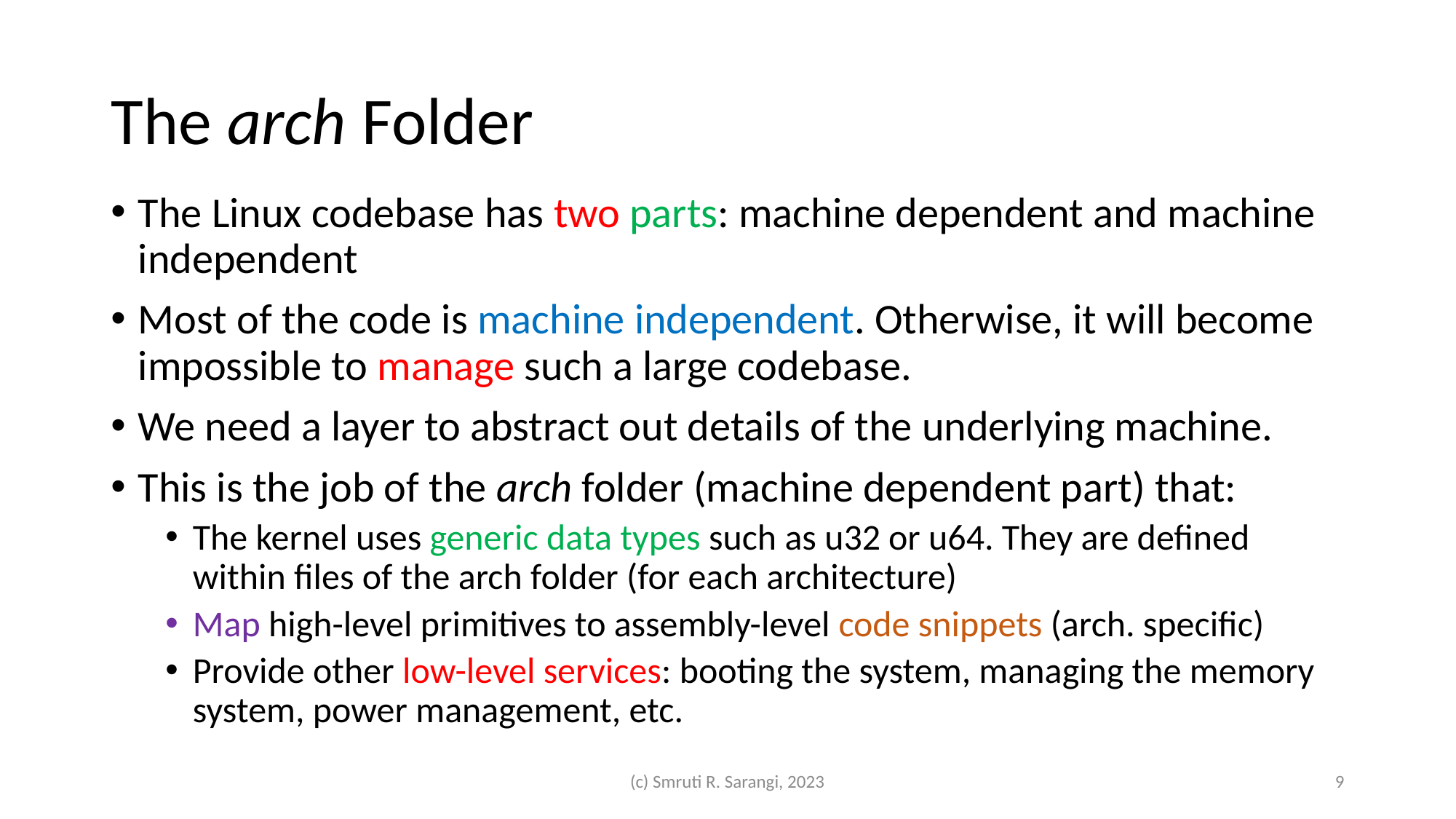

# The arch Folder
The Linux codebase has two parts: machine dependent and machine independent
Most of the code is machine independent. Otherwise, it will become impossible to manage such a large codebase.
We need a layer to abstract out details of the underlying machine.
This is the job of the arch folder (machine dependent part) that:
The kernel uses generic data types such as u32 or u64. They are defined within files of the arch folder (for each architecture)
Map high-level primitives to assembly-level code snippets (arch. specific)
Provide other low-level services: booting the system, managing the memory system, power management, etc.

(c) Smruti R. Sarangi, 2023
9